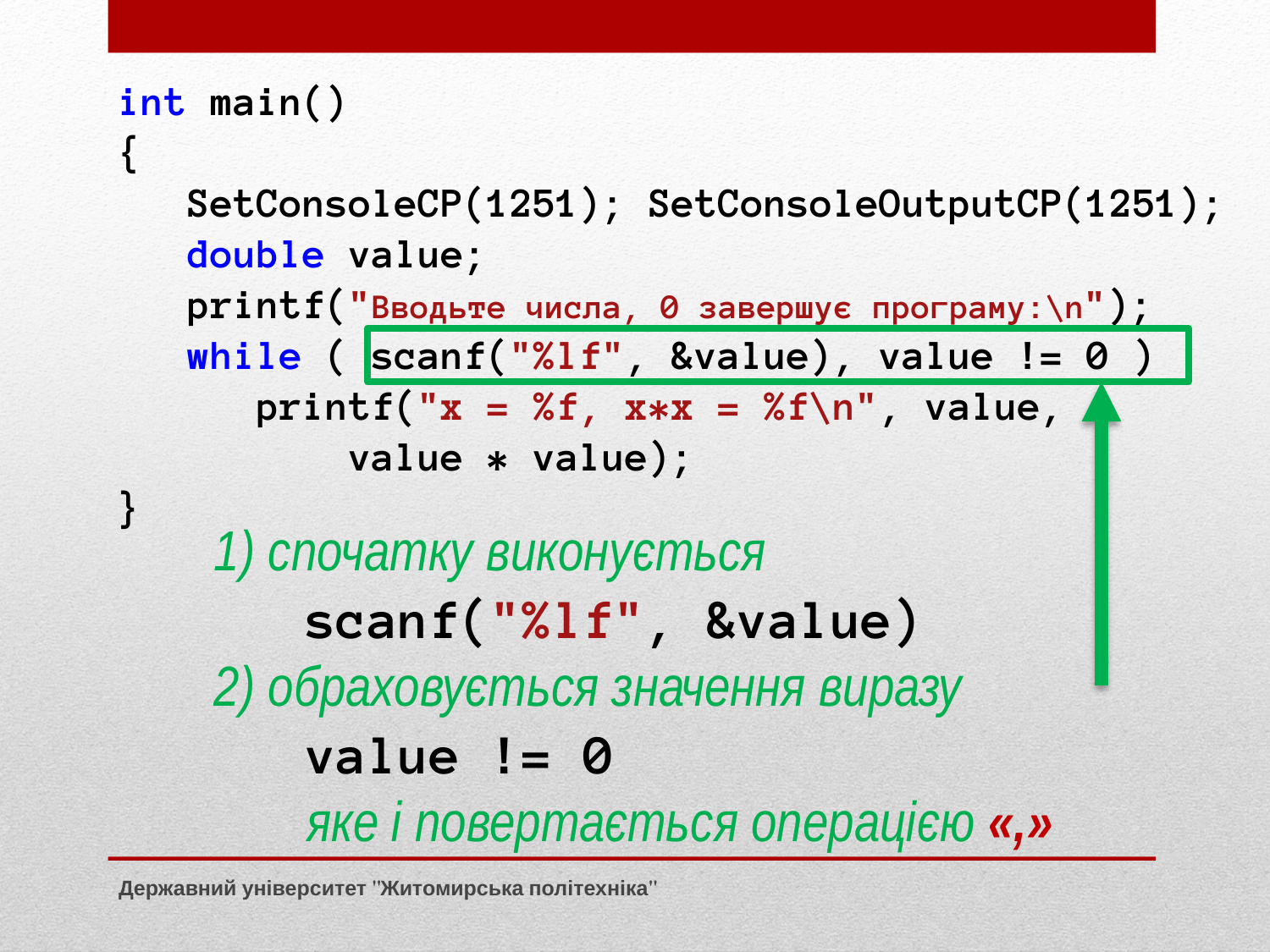

int main()
{
   SetConsoleCP(1251); SetConsoleOutputCP(1251);
   double value;
   printf("Вводьте числа, 0 завершує програму:\n");
   while ( scanf("%lf", &value), value != 0 )
      printf("x = %f, x*x = %f\n", value,
          value * value);
}

1) спочатку виконується
   scanf("%lf", &value)
2) обраховується значення виразу
   value != 0
   яке і повертається операцією «,»
Державний університет "Житомирська політехніка"